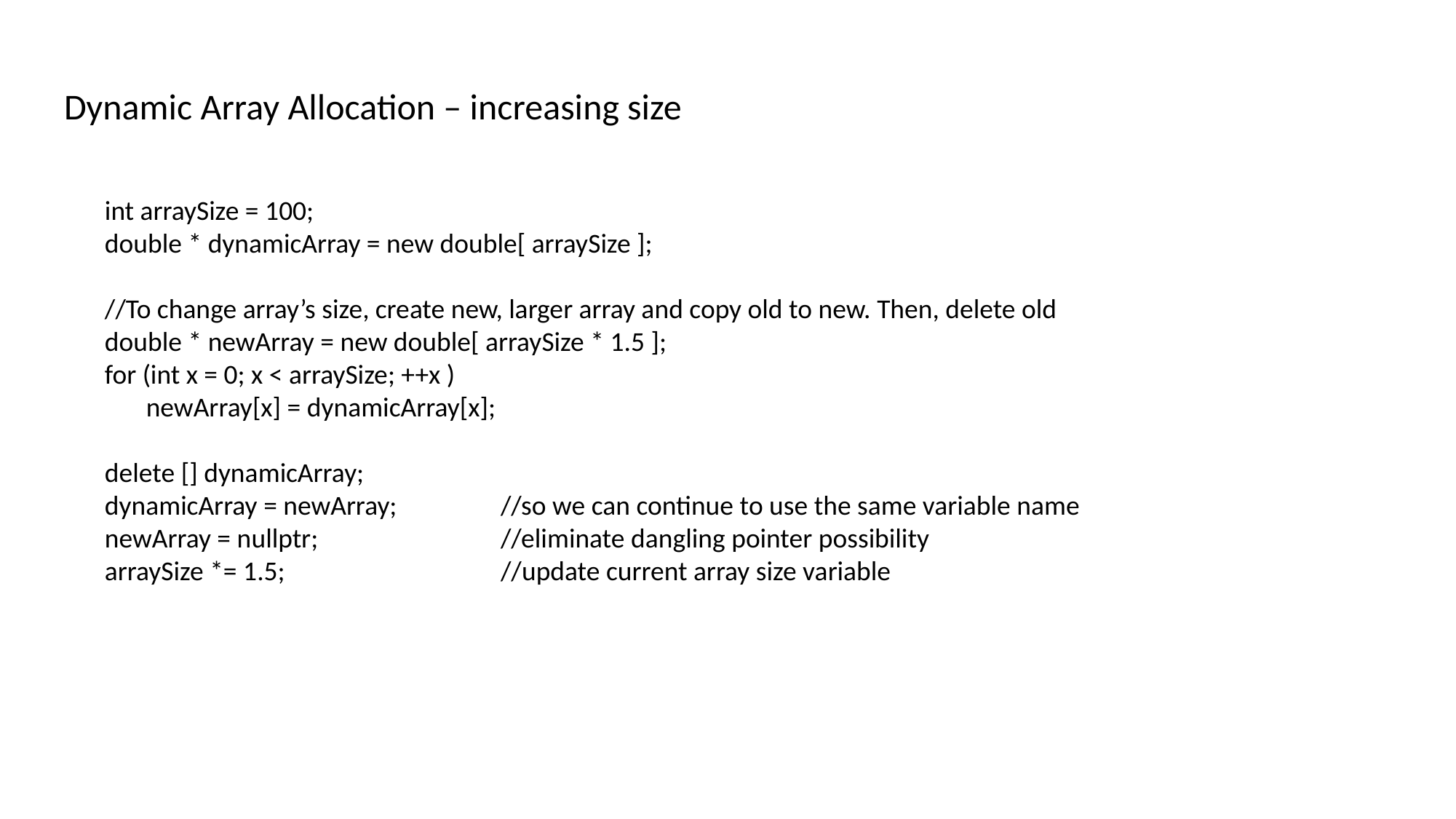

Dynamic Array Allocation – increasing size

	int arraySize = 100;
	double * dynamicArray = new double[ arraySize ];

	//To change array’s size, create new, larger array and copy old to new. Then, delete old
	double * newArray = new double[ arraySize * 1.5 ];
	for (int x = 0; x < arraySize; ++x )
		newArray[x] = dynamicArray[x];

	delete [] dynamicArray;
	dynamicArray = newArray;	//so we can continue to use the same variable name
	newArray = nullptr;		//eliminate dangling pointer possibility
	arraySize *= 1.5;		//update current array size variable